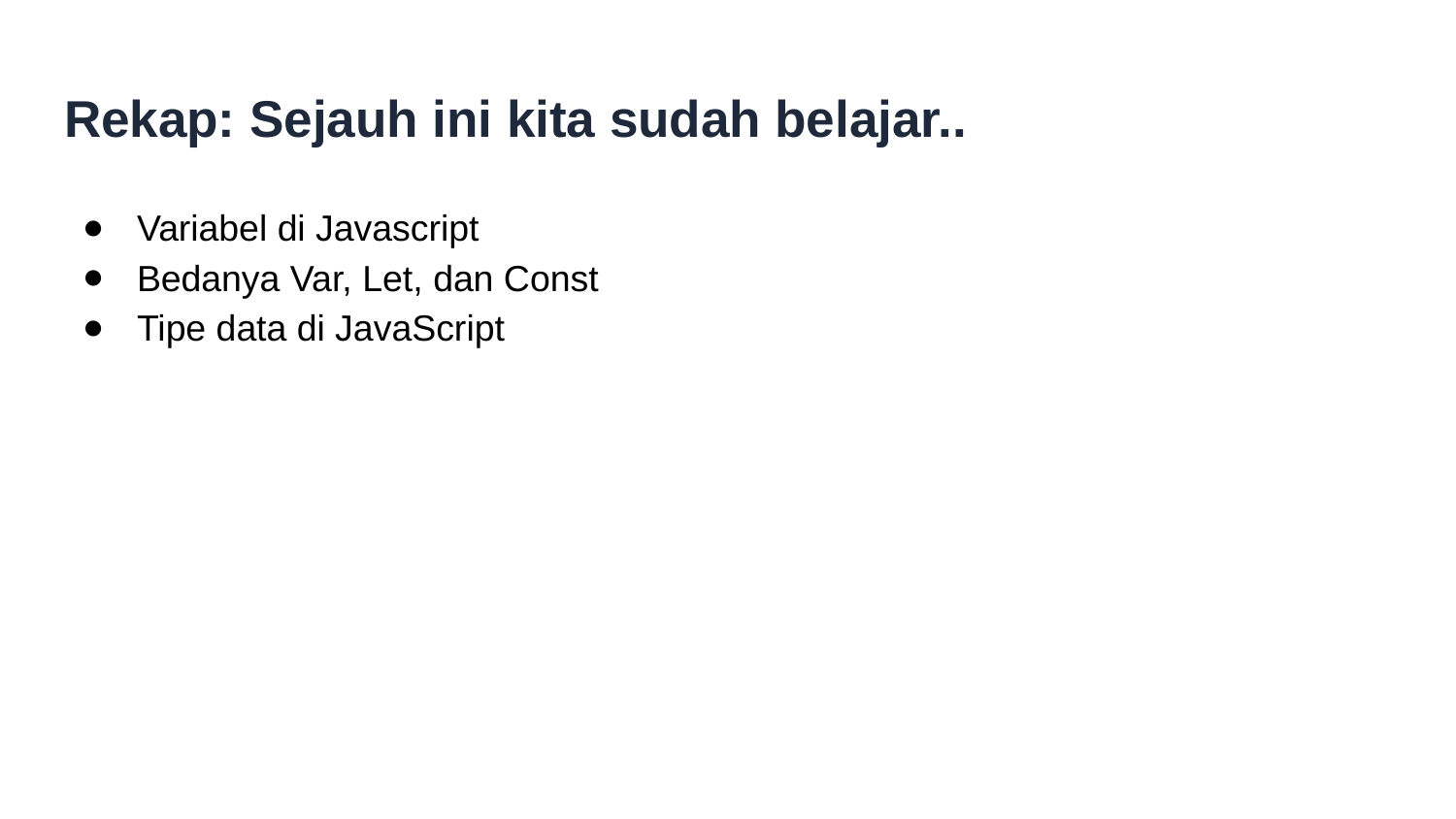

# Rekap: Sejauh ini kita sudah belajar..
Variabel di Javascript
Bedanya Var, Let, dan Const
Tipe data di JavaScript